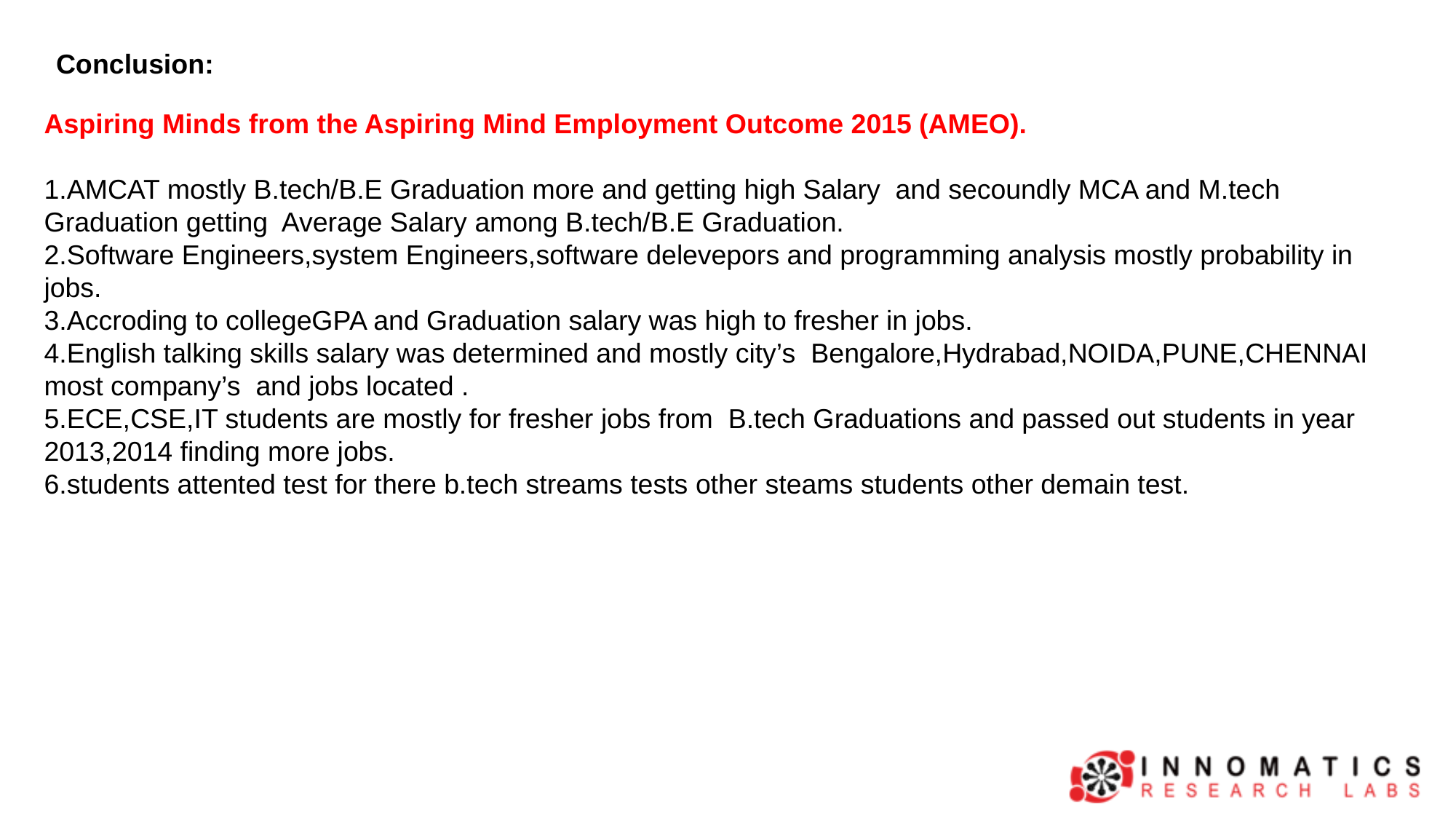

Conclusion:
Aspiring Minds from the Aspiring Mind Employment Outcome 2015 (AMEO).

1.AMCAT mostly B.tech/B.E Graduation more and getting high Salary  and secoundly MCA and M.tech Graduation getting  Average Salary among B.tech/B.E Graduation.
2.Software Engineers,system Engineers,software delevepors and programming analysis mostly probability in jobs.
3.Accroding to collegeGPA and Graduation salary was high to fresher in jobs.
4.English talking skills salary was determined and mostly city’s  Bengalore,Hydrabad,NOIDA,PUNE,CHENNAI most company’s  and jobs located .
5.ECE,CSE,IT students are mostly for fresher jobs from  B.tech Graduations and passed out students in year 2013,2014 finding more jobs.
6.students attented test for there b.tech streams tests other steams students other demain test.